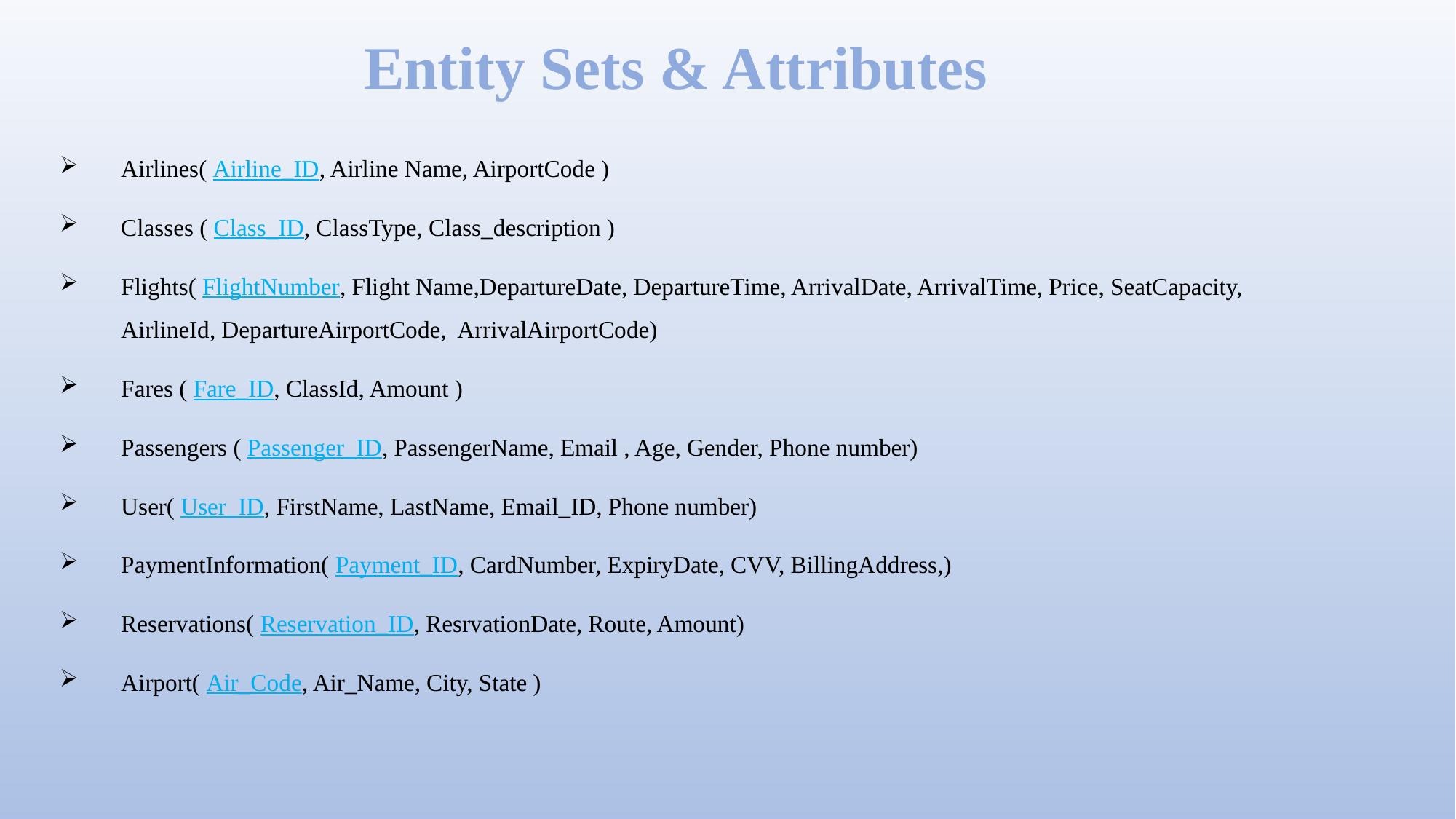

# Entity Sets & Attributes
Airlines( Airline_ID, Airline Name, AirportCode )
Classes ( Class_ID, ClassType, Class_description )
Flights( FlightNumber, Flight Name,DepartureDate, DepartureTime, ArrivalDate, ArrivalTime, Price, SeatCapacity, AirlineId, DepartureAirportCode,  ArrivalAirportCode)
Fares ( Fare_ID, ClassId, Amount )
Passengers ( Passenger_ID, PassengerName, Email , Age, Gender, Phone number)
User( User_ID, FirstName, LastName, Email_ID, Phone number)
PaymentInformation( Payment_ID, CardNumber, ExpiryDate, CVV, BillingAddress,)
Reservations( Reservation_ID, ResrvationDate, Route, Amount)
Airport( Air_Code, Air_Name, City, State )